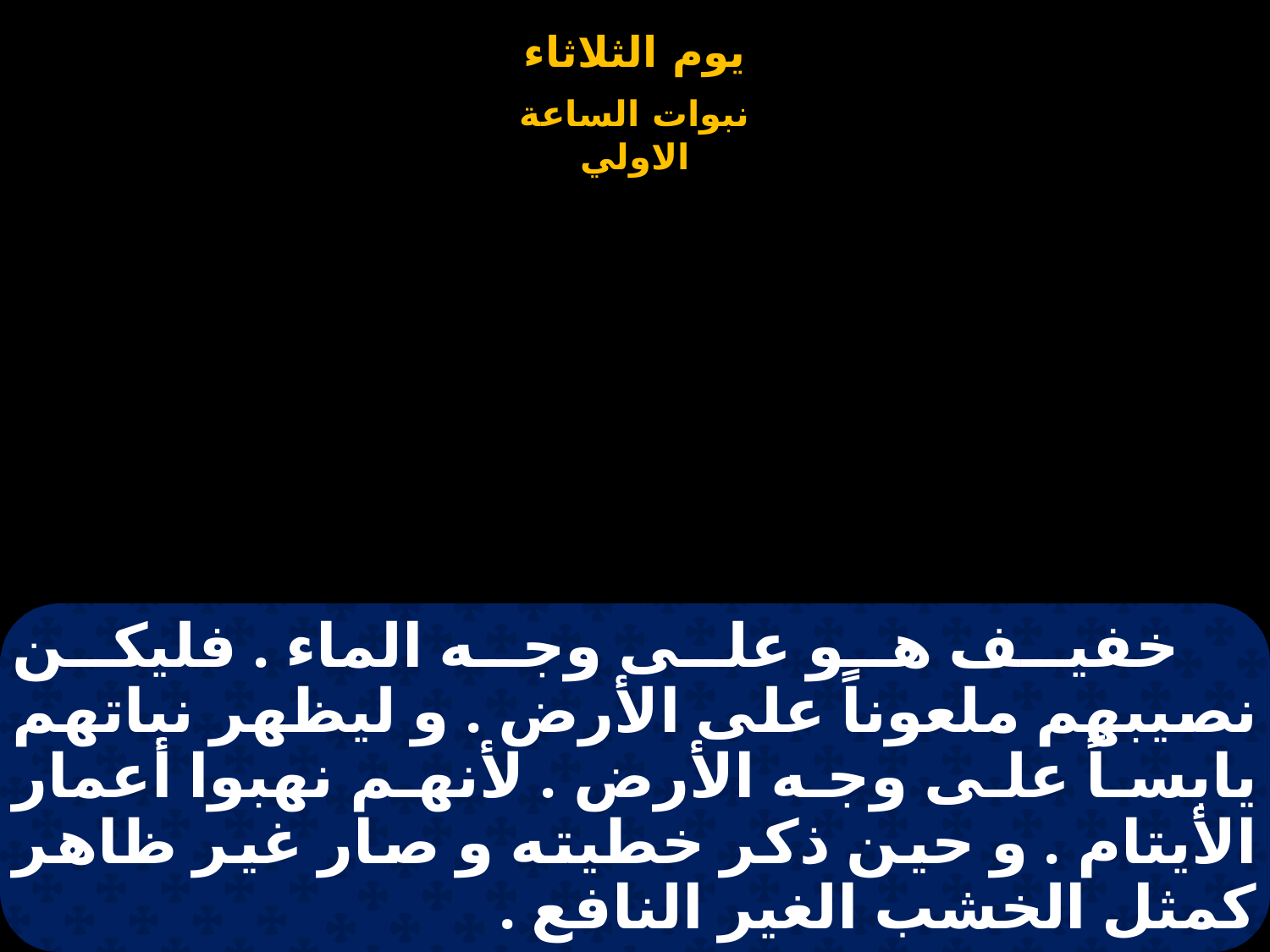

# خفيف هو على وجه الماء . فليكن نصيبهم ملعوناً على الأرض . و ليظهر نباتهم يابساً على وجه الأرض . لأنهم نهبوا أعمار الأيتام . و حين ذكر خطيته و صار غير ظاهر كمثل الخشب الغير النافع .